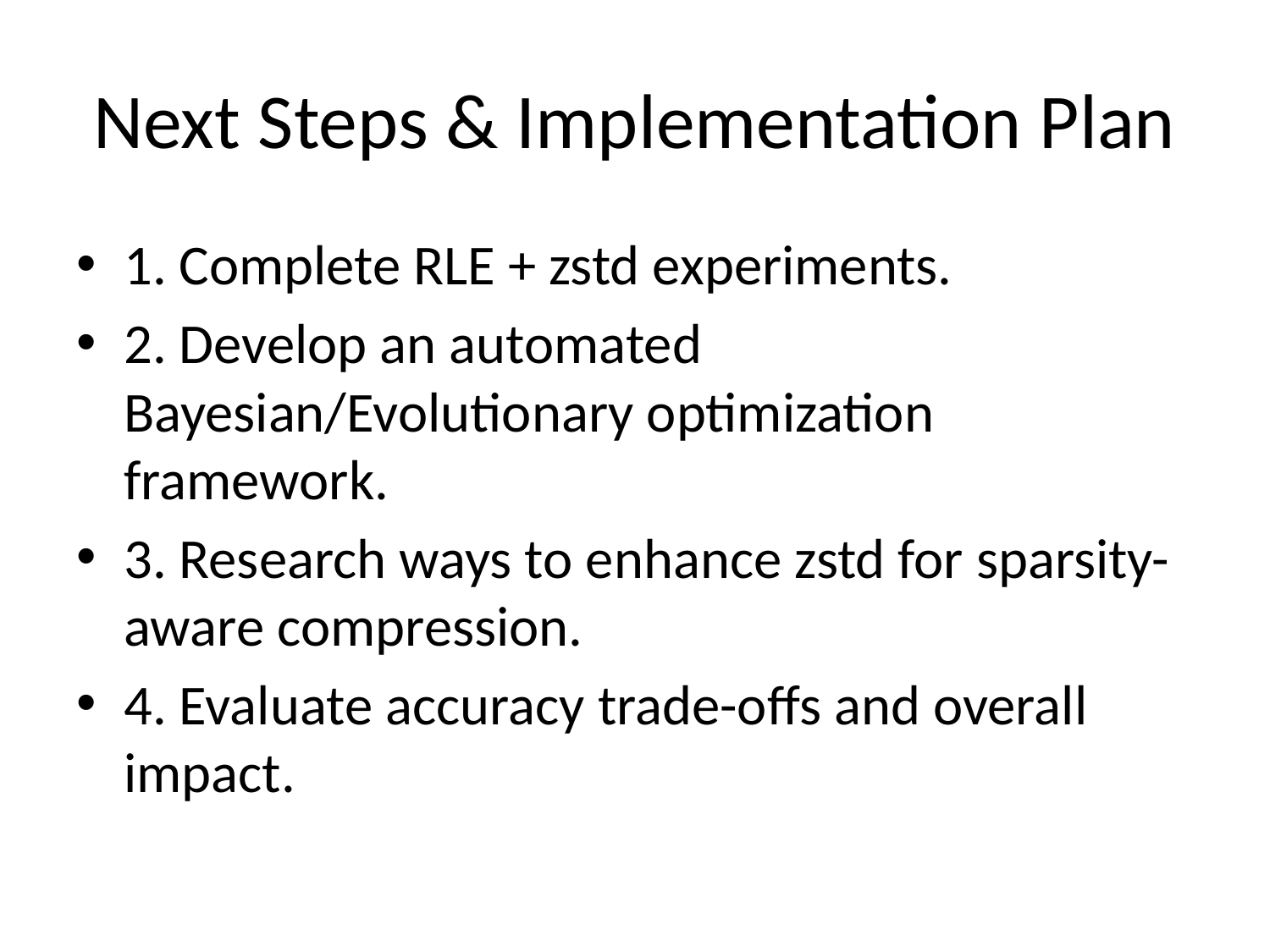

# Next Steps & Implementation Plan
1. Complete RLE + zstd experiments.
2. Develop an automated Bayesian/Evolutionary optimization framework.
3. Research ways to enhance zstd for sparsity-aware compression.
4. Evaluate accuracy trade-offs and overall impact.